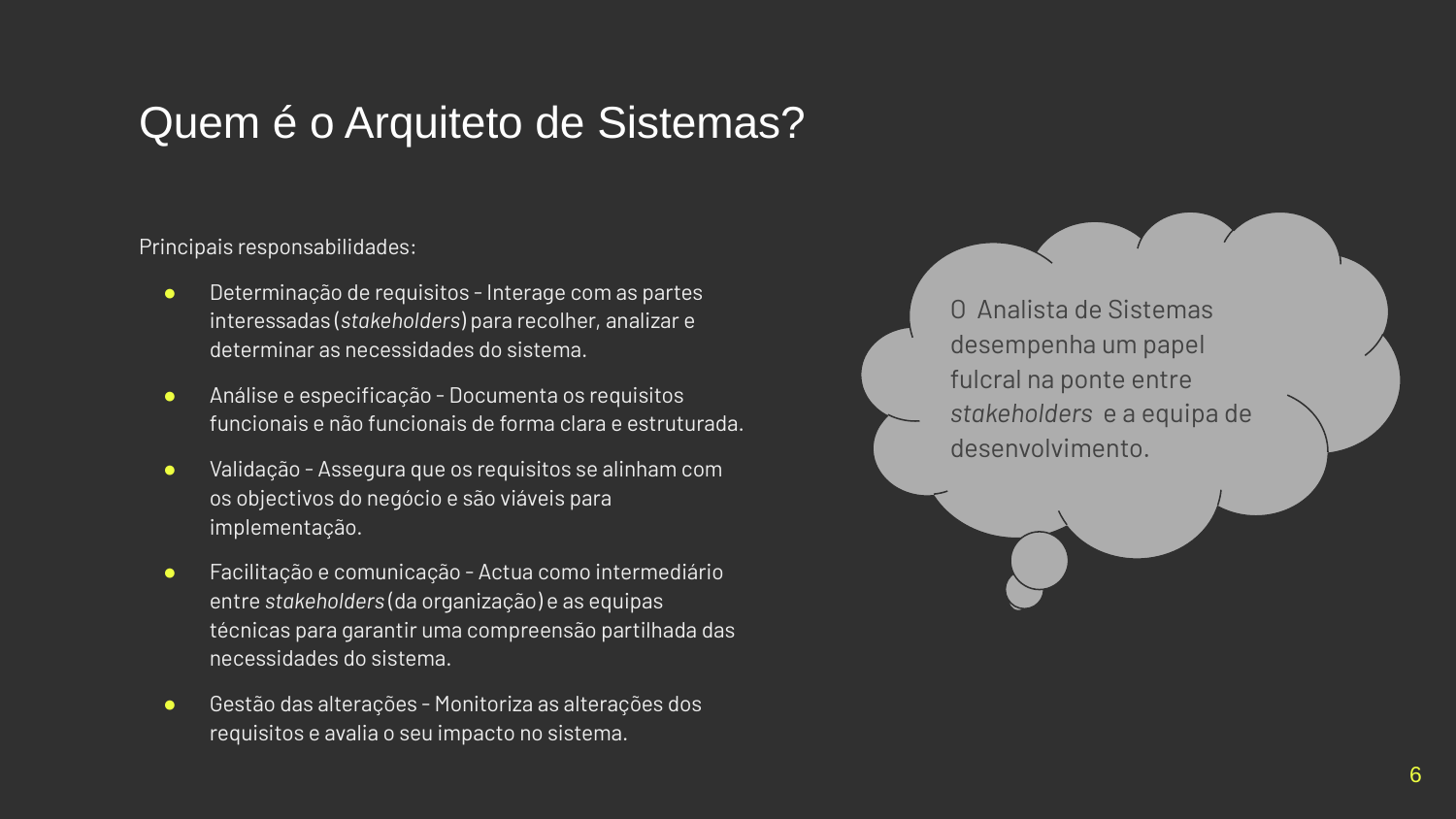

# Quem é o Arquiteto de Sistemas?
O  Analista de Sistemas desempenha um papel fulcral na ponte entre stakeholders  e a equipa de desenvolvimento.
Principais responsabilidades:
Determinação de requisitos - Interage com as partes interessadas (stakeholders) para recolher, analizar e determinar as necessidades do sistema.
Análise e especificação - Documenta os requisitos funcionais e não funcionais de forma clara e estruturada.
Validação - Assegura que os requisitos se alinham com os objectivos do negócio e são viáveis para implementação.
Facilitação e comunicação - Actua como intermediário entre stakeholders (da organização) e as equipas técnicas para garantir uma compreensão partilhada das necessidades do sistema.
Gestão das alterações - Monitoriza as alterações dos requisitos e avalia o seu impacto no sistema.

6